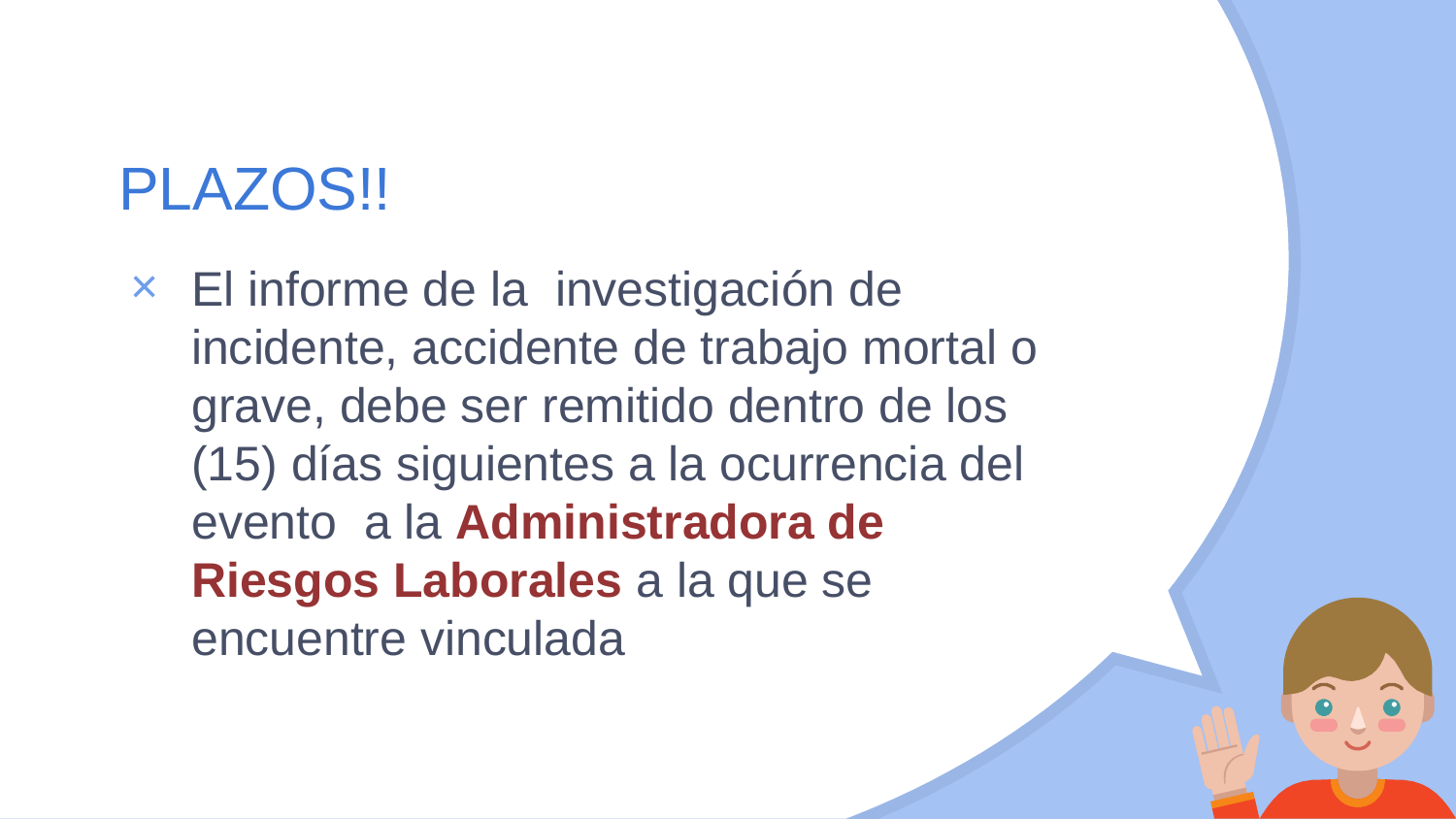

# PLAZOS!!
El informe de la  investigación de  incidente, accidente de trabajo mortal o grave, debe ser remitido dentro de los (15) días siguientes a la ocurrencia del evento  a la Administradora de Riesgos Laborales a la que se encuentre vinculada